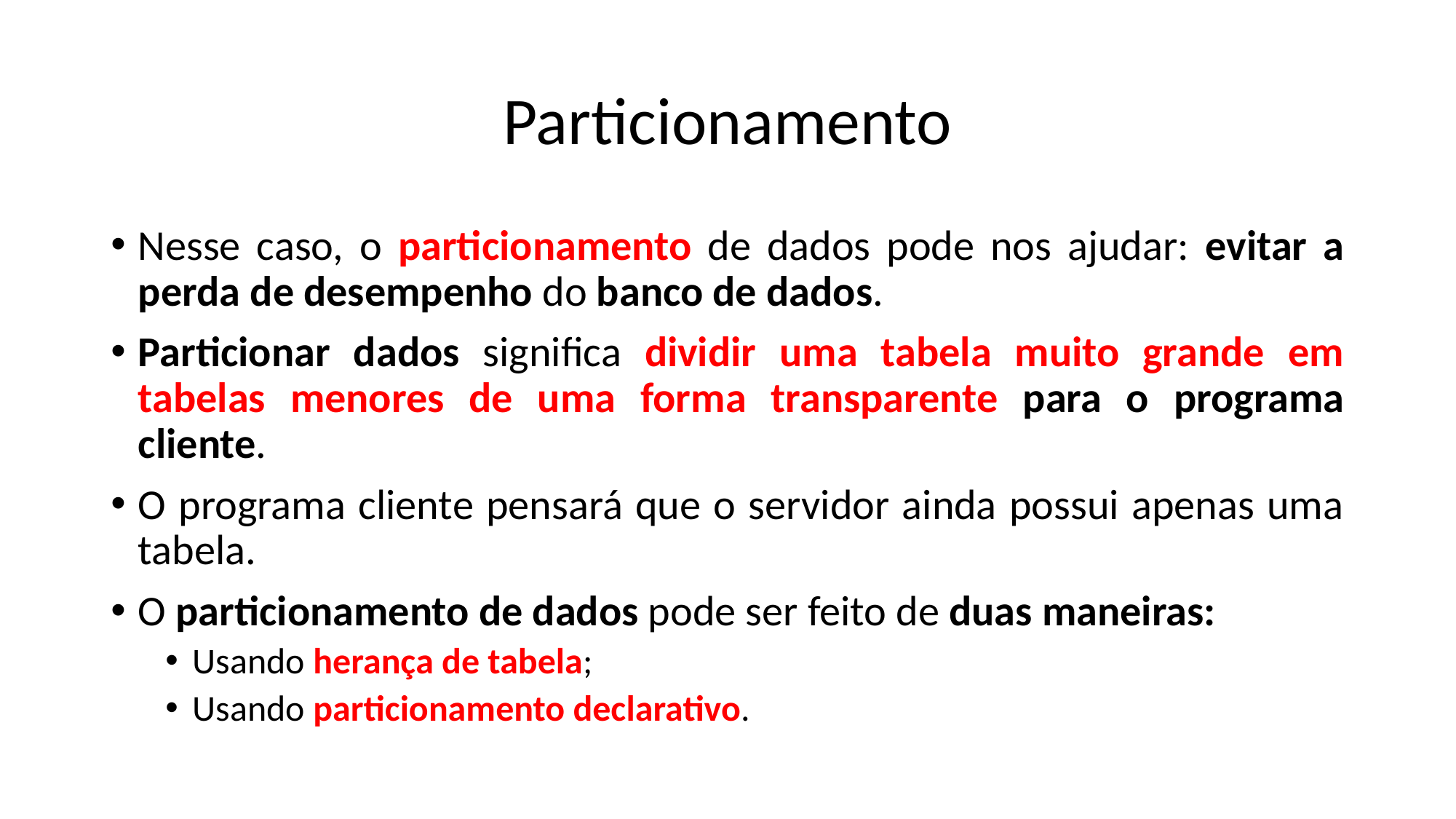

# Particionamento
Nesse caso, o particionamento de dados pode nos ajudar: evitar a perda de desempenho do banco de dados.
Particionar dados significa dividir uma tabela muito grande em tabelas menores de uma forma transparente para o programa cliente.
O programa cliente pensará que o servidor ainda possui apenas uma tabela.
O particionamento de dados pode ser feito de duas maneiras:
Usando herança de tabela;
Usando particionamento declarativo.